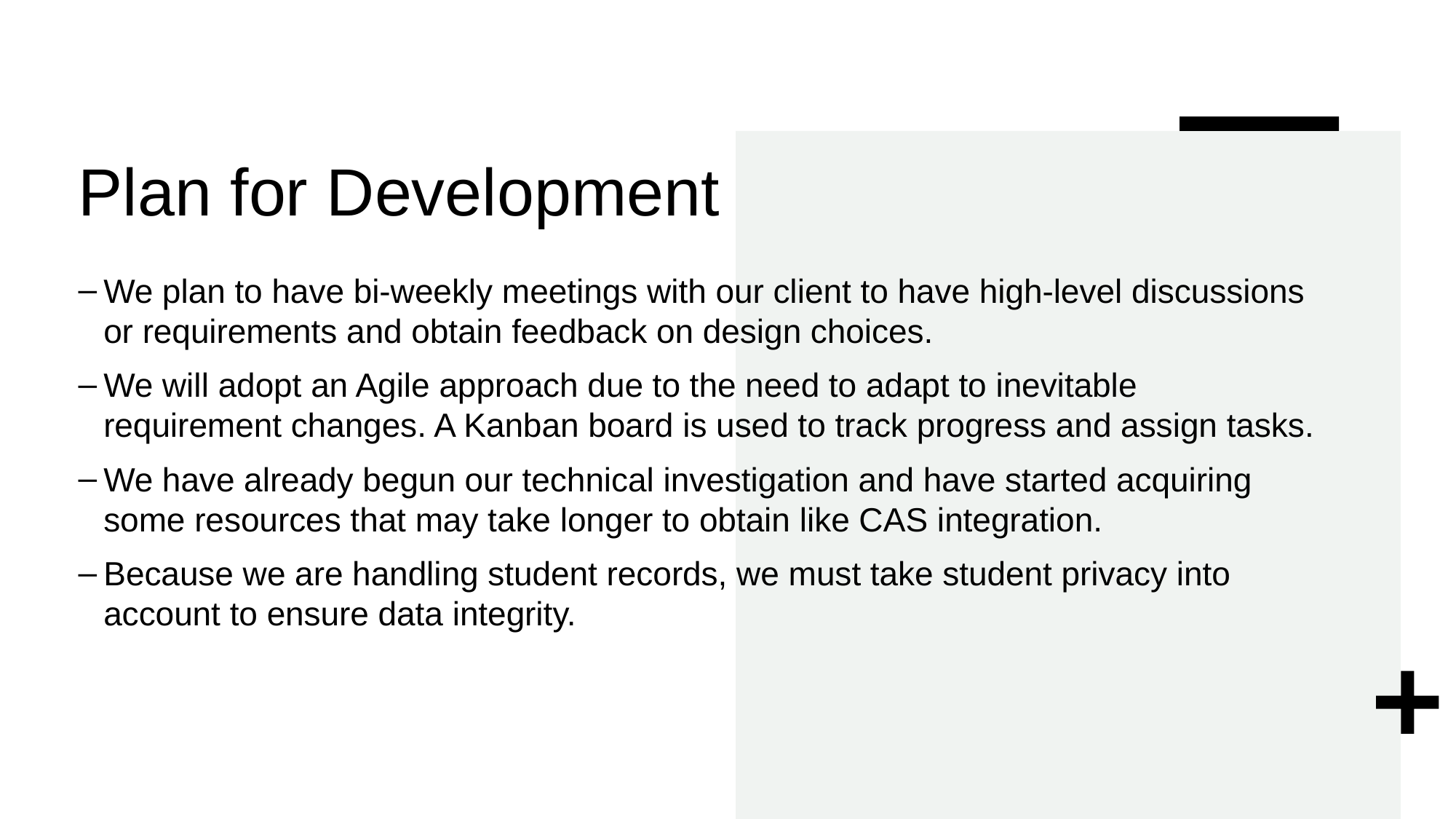

# Plan for Development
We plan to have bi-weekly meetings with our client to have high-level discussions or requirements and obtain feedback on design choices.
We will adopt an Agile approach due to the need to adapt to inevitable requirement changes. A Kanban board is used to track progress and assign tasks.
We have already begun our technical investigation and have started acquiring some resources that may take longer to obtain like CAS integration.
Because we are handling student records, we must take student privacy into account to ensure data integrity.